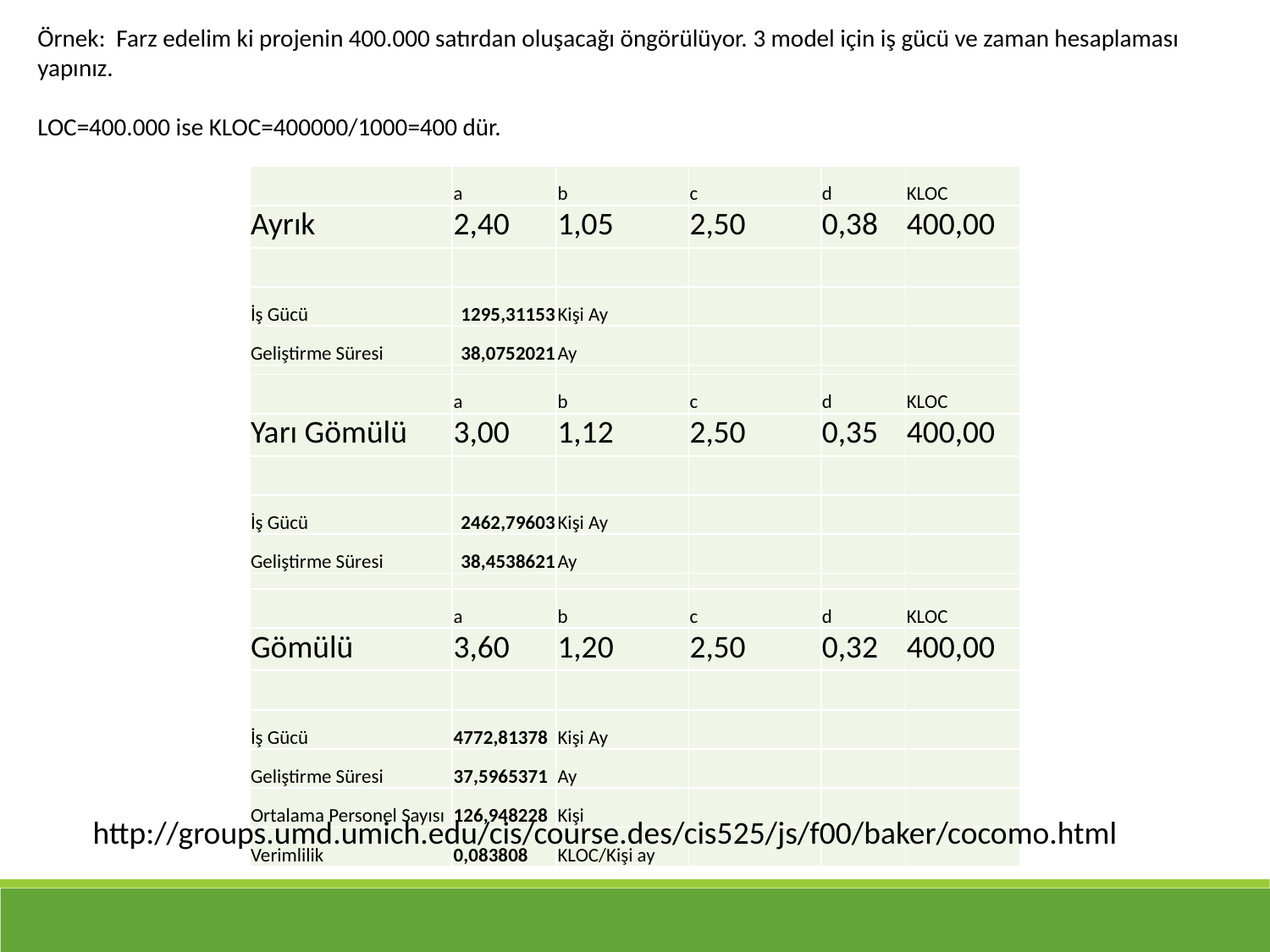

Örnek:  Farz edelim ki projenin 400.000 satırdan oluşacağı öngörülüyor. 3 model için iş gücü ve zaman hesaplaması yapınız.

LOC=400.000 ise KLOC=400000/1000=400 dür.
|  | a | b | c | d | KLOC |
| --- | --- | --- | --- | --- | --- |
| Ayrık | 2,40 | 1,05 | 2,50 | 0,38 | 400,00 |
|  |  |  |  |  |  |
| İş Gücü | 1295,31153 | Kişi Ay |  |  |  |
| Geliştirme Süresi | 38,0752021 | Ay |  |  |  |
| Ortalama Personel Sayısı | 34,0198203 | Kişi |  |  |  |
| Verimlilik | 0,30880602 | KLOC/Kişi ay |  |  |  |
|  | a | b | c | d | KLOC |
| --- | --- | --- | --- | --- | --- |
| Yarı Gömülü | 3,00 | 1,12 | 2,50 | 0,35 | 400,00 |
|  |  |  |  |  |  |
| İş Gücü | 2462,79603 | Kişi Ay |  |  |  |
| Geliştirme Süresi | 38,4538621 | Ay |  |  |  |
| Ortalama Personel Sayısı | 64,0454794 | Kişi |  |  |  |
| Verimlilik | 0,16241702 | KLOC/Kişi ay |  |  |  |
|  | a | b | c | d | KLOC |
| --- | --- | --- | --- | --- | --- |
| Gömülü | 3,60 | 1,20 | 2,50 | 0,32 | 400,00 |
|  |  |  |  |  |  |
| İş Gücü | 4772,81378 | Kişi Ay |  |  |  |
| Geliştirme Süresi | 37,5965371 | Ay |  |  |  |
| Ortalama Personel Sayısı | 126,948228 | Kişi |  |  |  |
| Verimlilik | 0,083808 | KLOC/Kişi ay |  |  |  |
http://groups.umd.umich.edu/cis/course.des/cis525/js/f00/baker/cocomo.html